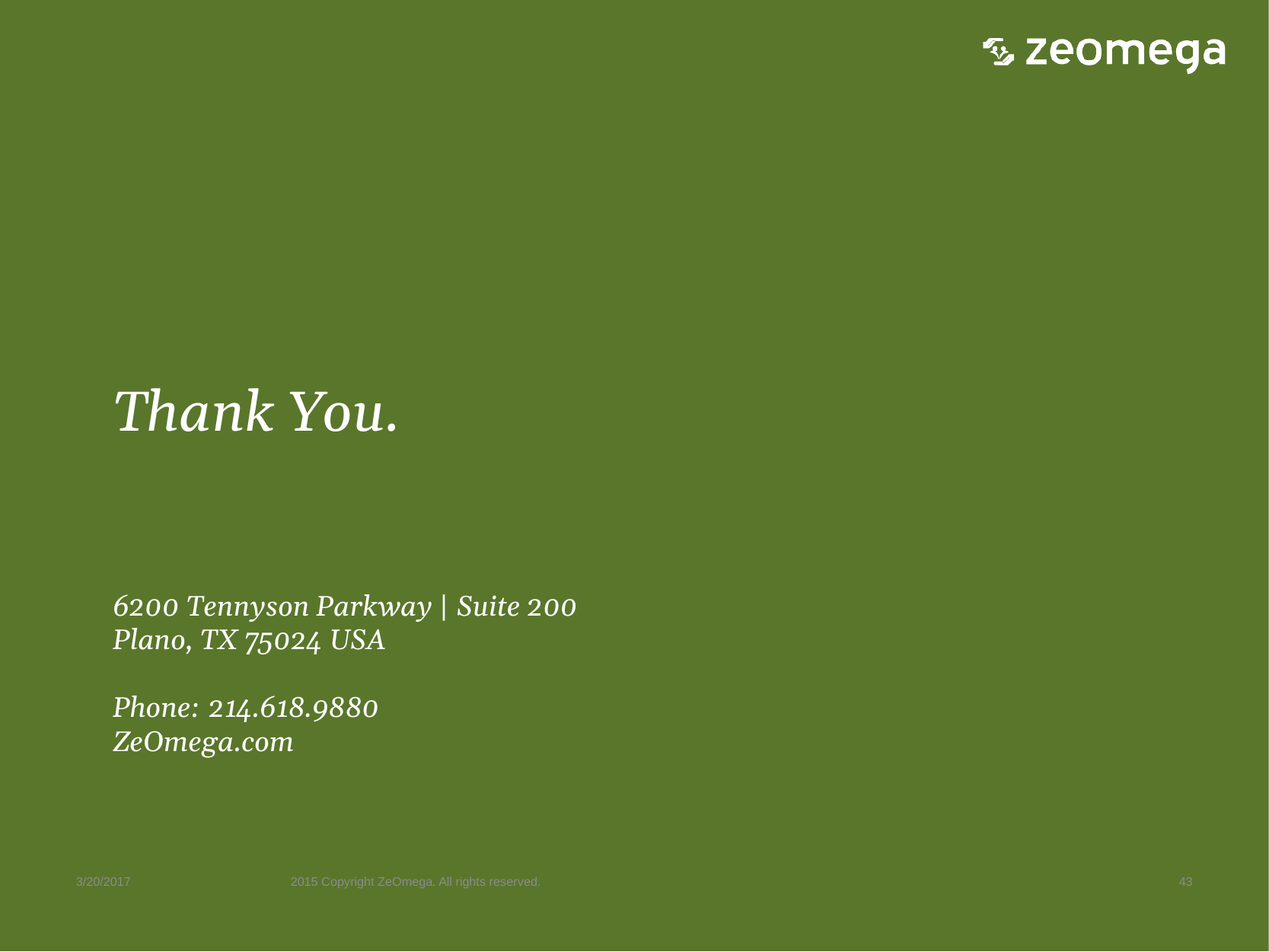

3/20/2017
2015 Copyright ZeOmega. All rights reserved.
43